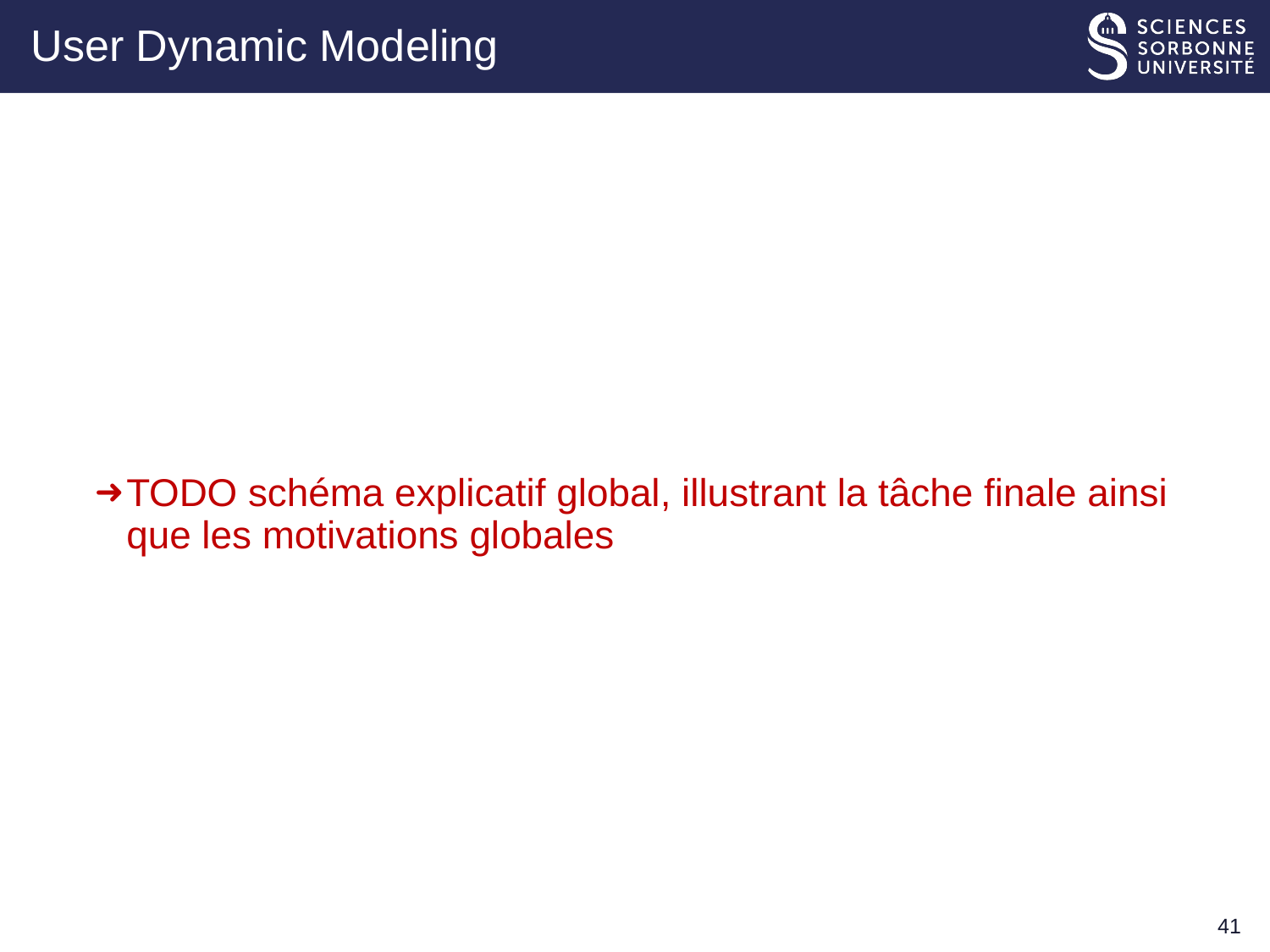

# User Dynamic Modeling
TODO schéma explicatif global, illustrant la tâche finale ainsi que les motivations globales
41